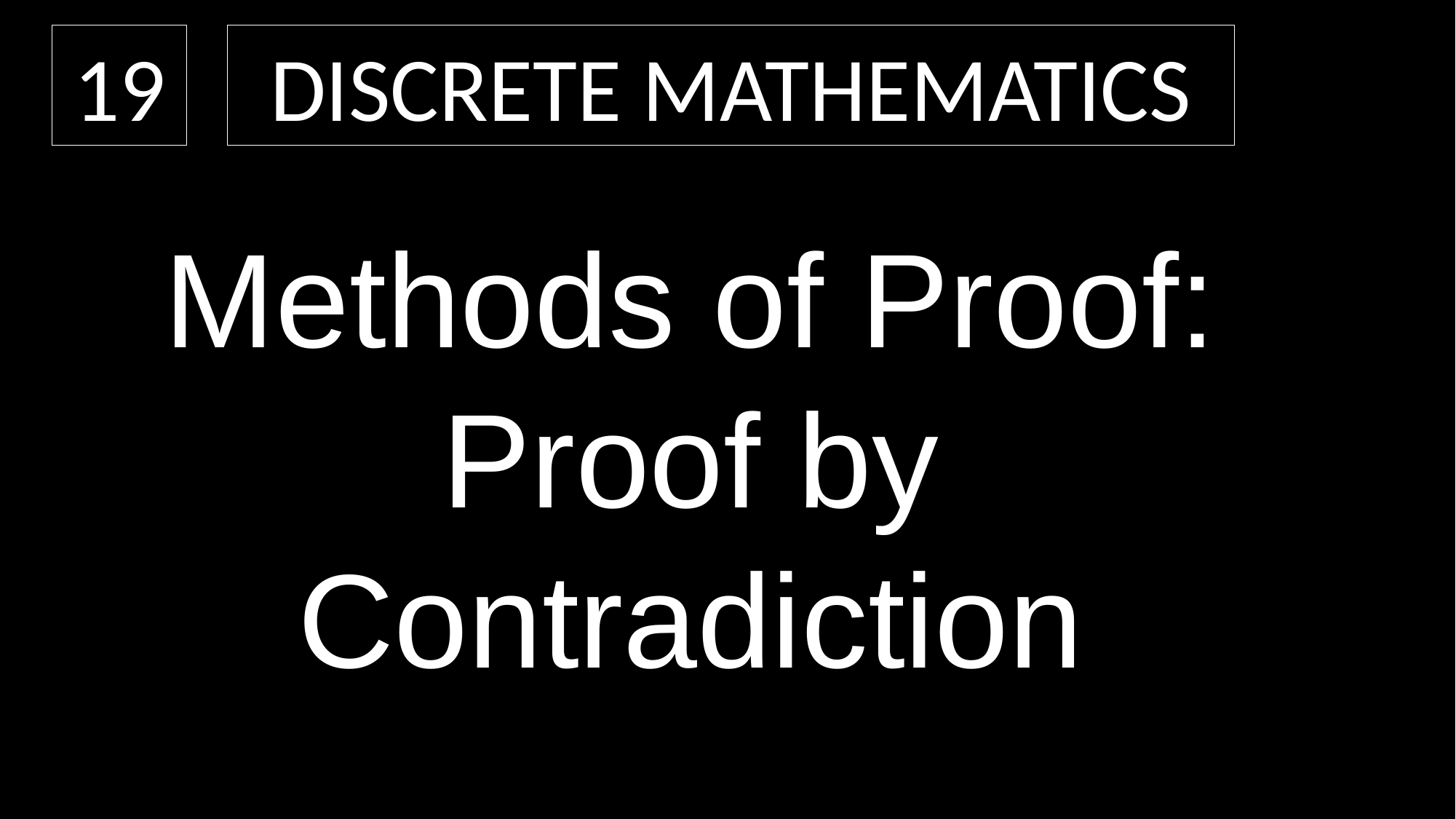

19
Discrete Mathematics
Methods of Proof:
Proof by Contradiction